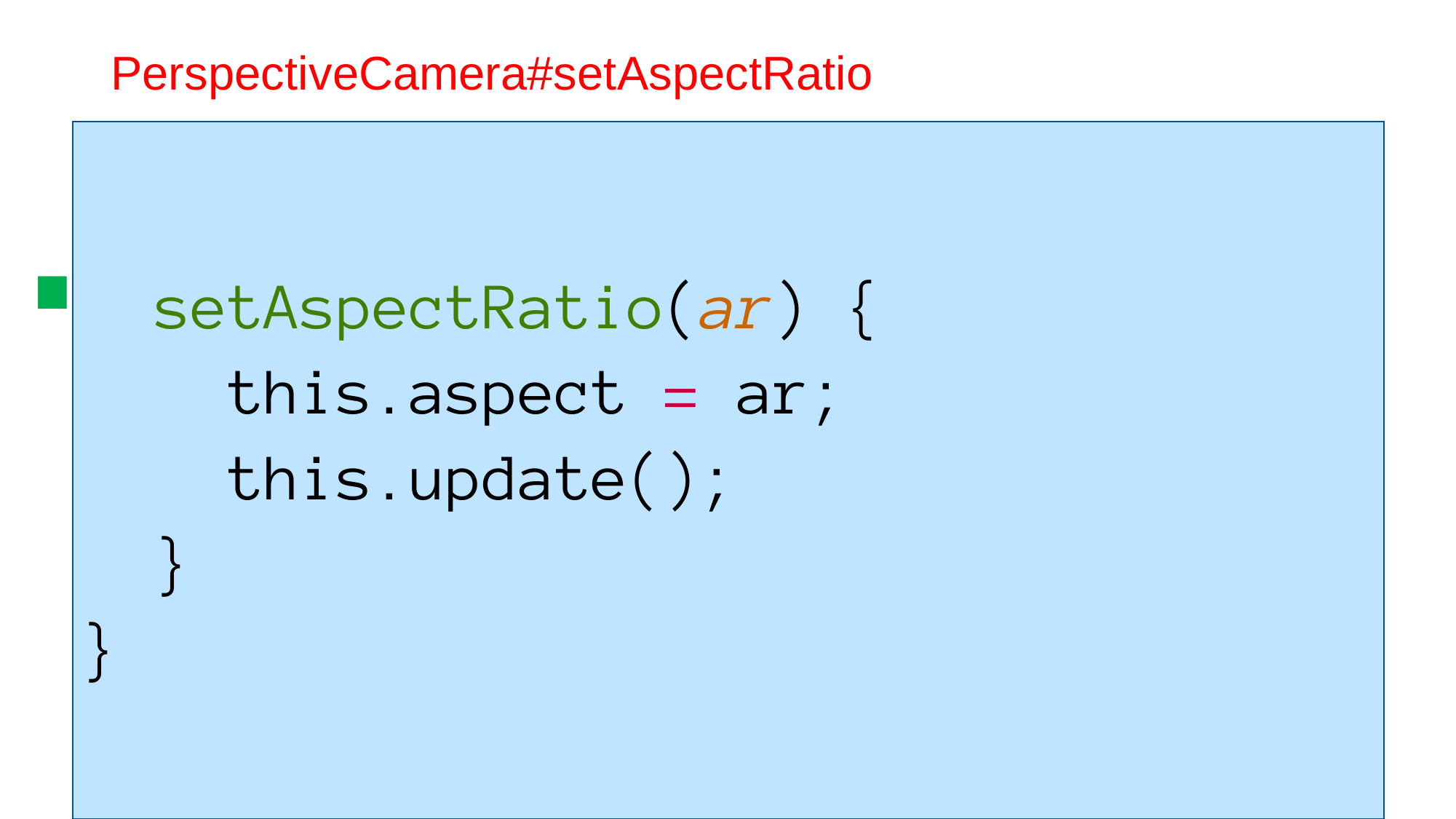

.
# PerspectiveCamera#setAspectRatio
  setAspectRatio(ar) {
    this.aspect = ar;
    this.update();
  }
}